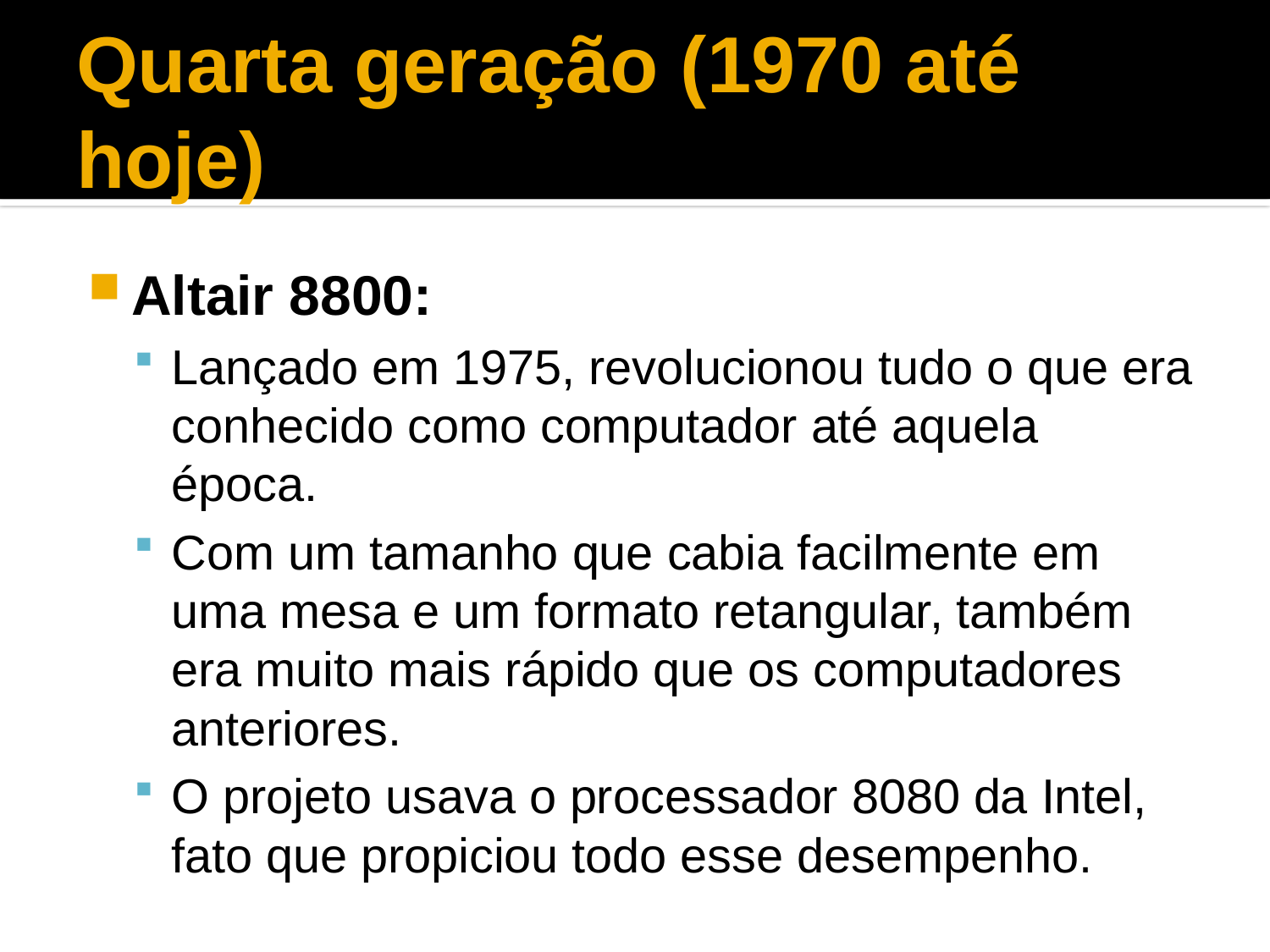

# Quarta geração (1970 até hoje)
Altair 8800:
Lançado em 1975, revolucionou tudo o que era conhecido como computador até aquela época.
Com um tamanho que cabia facilmente em uma mesa e um formato retangular, também era muito mais rápido que os computadores anteriores.
O projeto usava o processador 8080 da Intel, fato que propiciou todo esse desempenho.